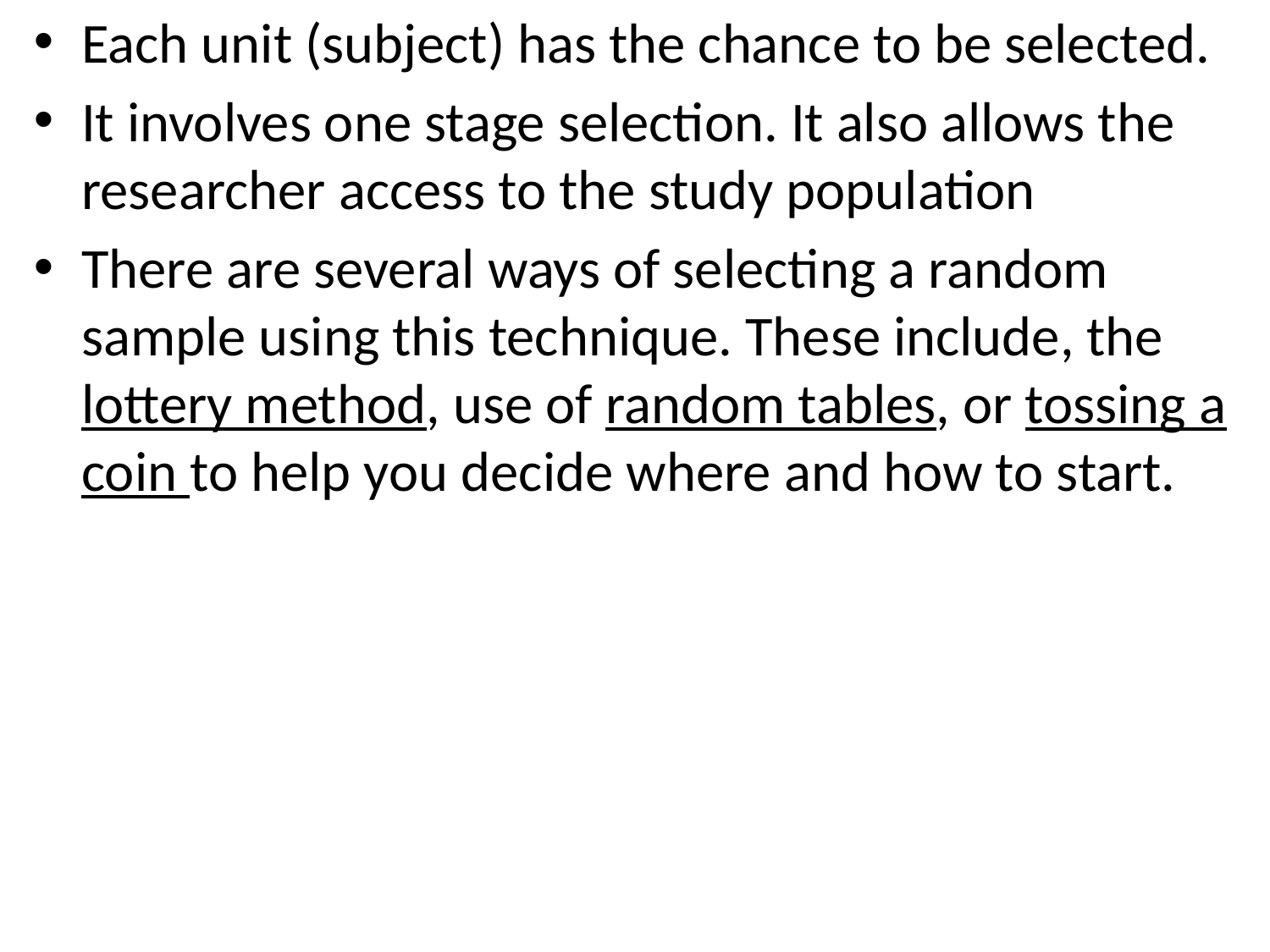

Each unit (subject) has the chance to be selected.
It involves one stage selection. It also allows the researcher access to the study population
There are several ways of selecting a random sample using this technique. These include, the lottery method, use of random tables, or tossing a coin to help you decide where and how to start.